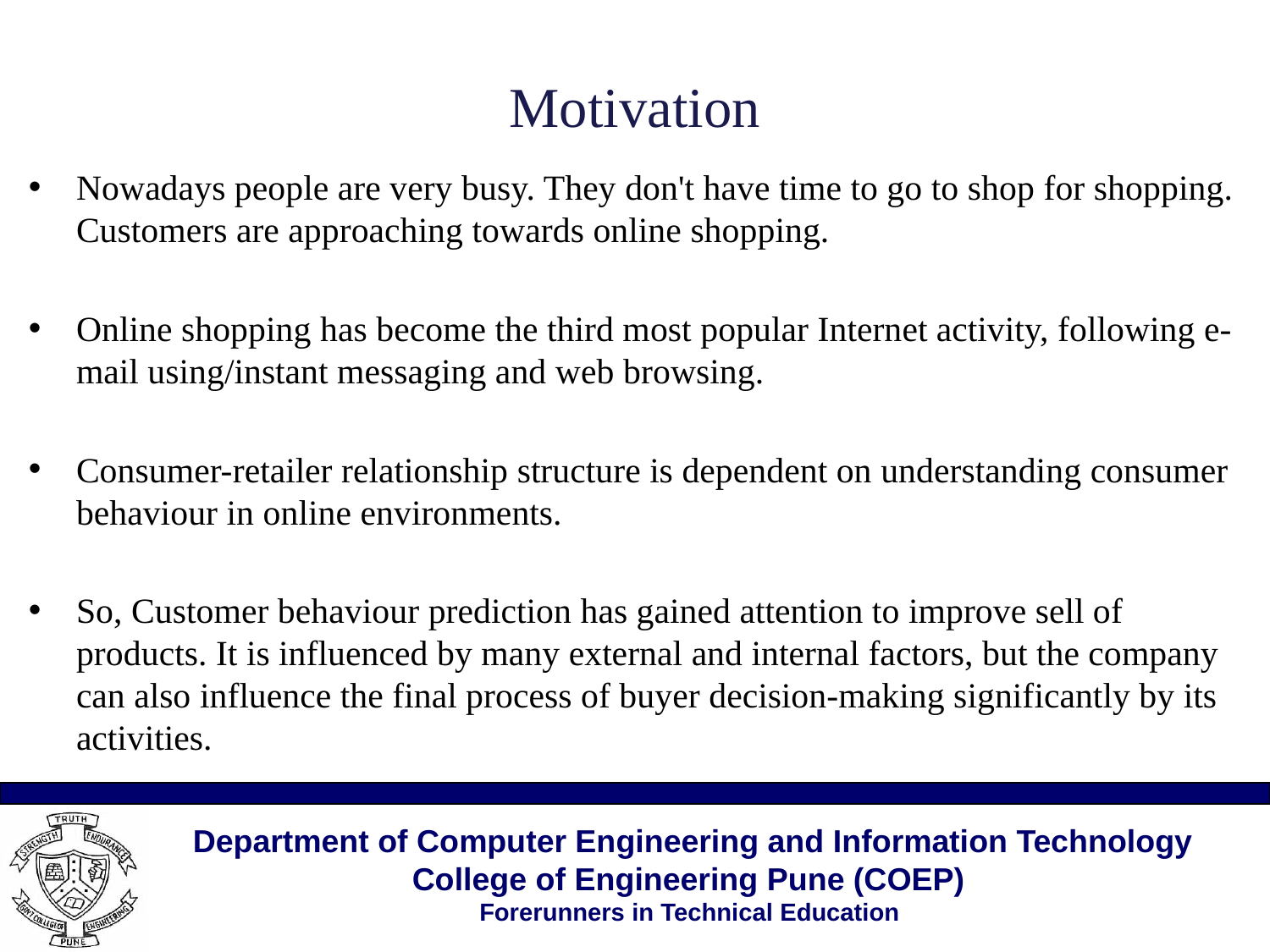

# Motivation
Nowadays people are very busy. They don't have time to go to shop for shopping. Customers are approaching towards online shopping.

Online shopping has become the third most popular Internet activity, following e-mail using/instant messaging and web browsing.

Consumer-retailer relationship structure is dependent on understanding consumer behaviour in online environments.

So, Customer behaviour prediction has gained attention to improve sell of products. It is influenced by many external and internal factors, but the company can also influence the final process of buyer decision-making significantly by its activities.